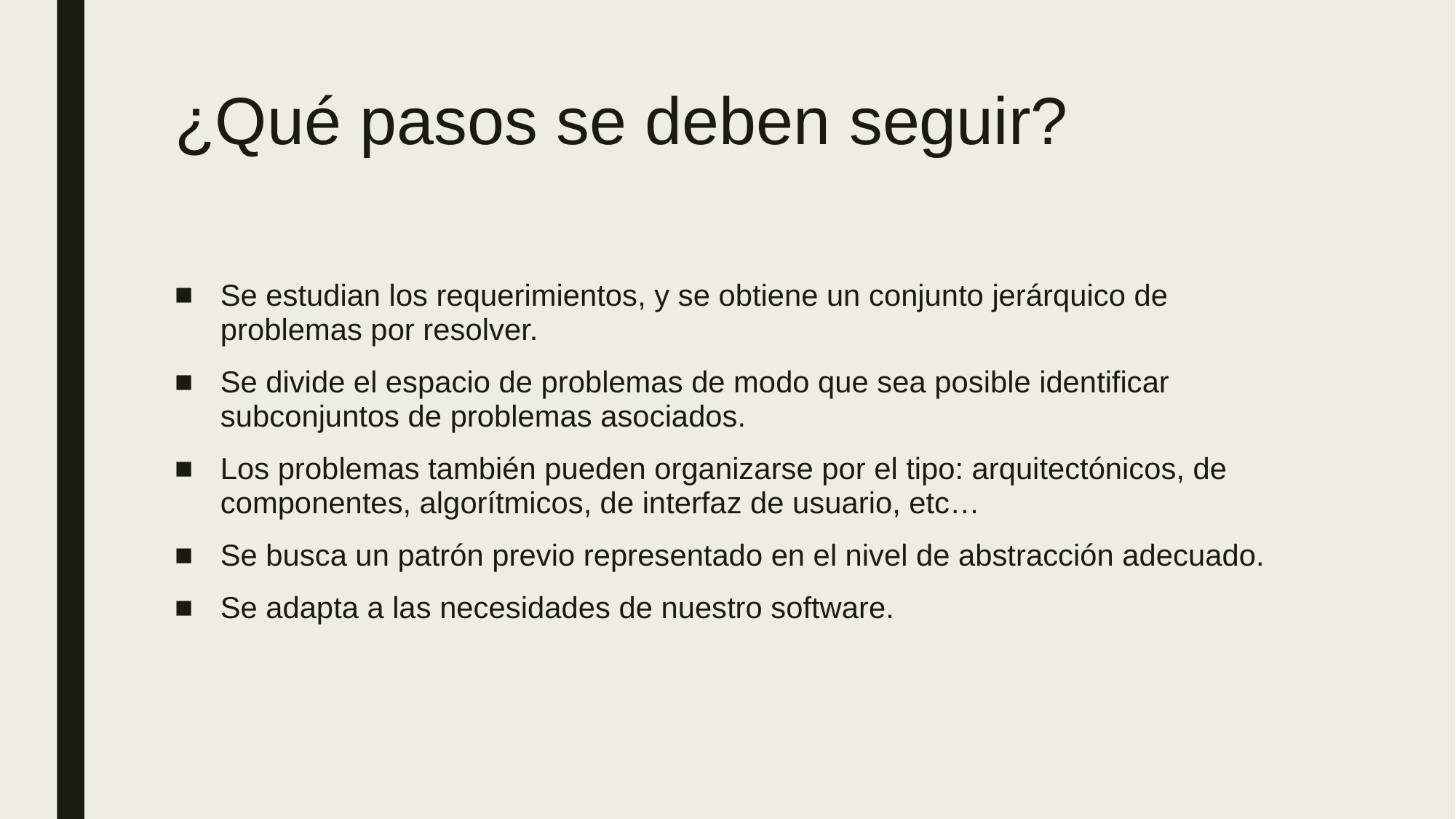

# ¿Qué pasos se deben seguir?
Se estudian los requerimientos, y se obtiene un conjunto jerárquico de problemas por resolver.
Se divide el espacio de problemas de modo que sea posible identificar subconjuntos de problemas asociados.
Los problemas también pueden organizarse por el tipo: arquitectónicos, de componentes, algorítmicos, de interfaz de usuario, etc…
Se busca un patrón previo representado en el nivel de abstracción adecuado.
Se adapta a las necesidades de nuestro software.